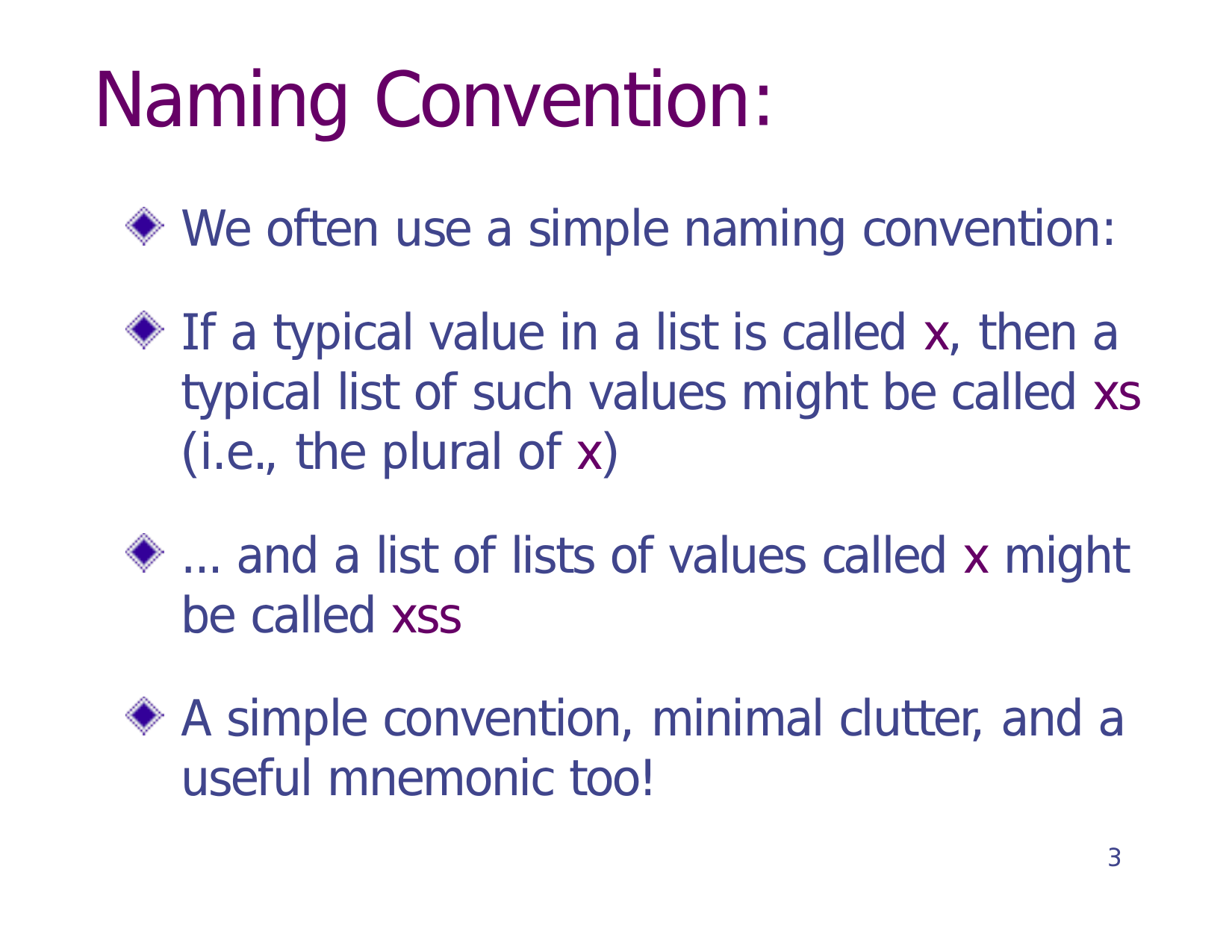

# Naming Convention:
We often use a simple naming convention:

If a typical value in a list is called x, then a typical list of such values might be called xs (i.e., the plural of x)

… and a list of lists of values called x might be called xss

A simple convention, minimal clutter, and a useful mnemonic too!
3